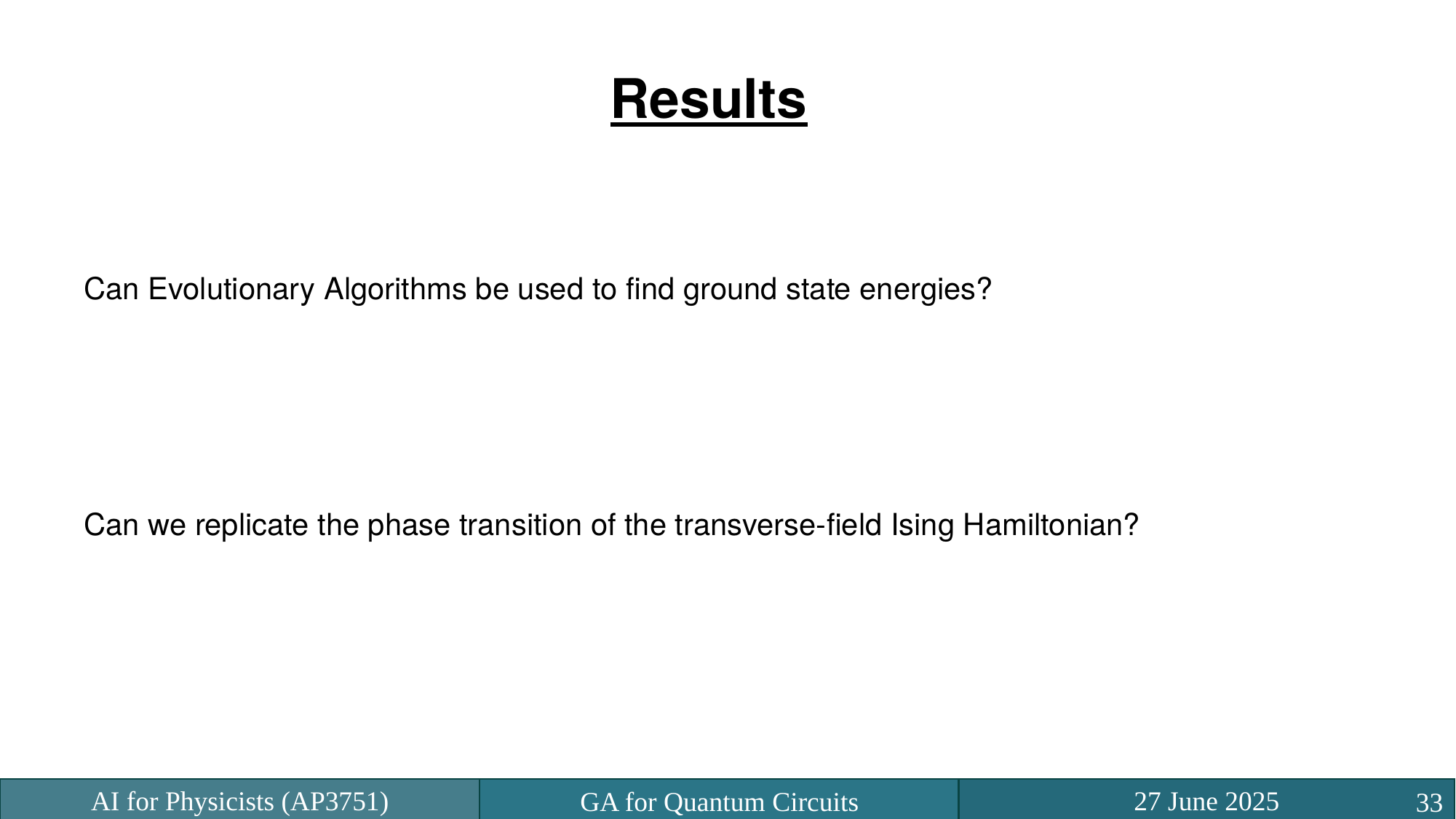

# Results

Can Evolutionary Algorithms be used to find ground state energies?

Can we replicate the phase transition of the transverse-field Ising Hamiltonian?

32
27 June 2025
AI for Physicists (AP3751)
GA for Quantum Circuits
33